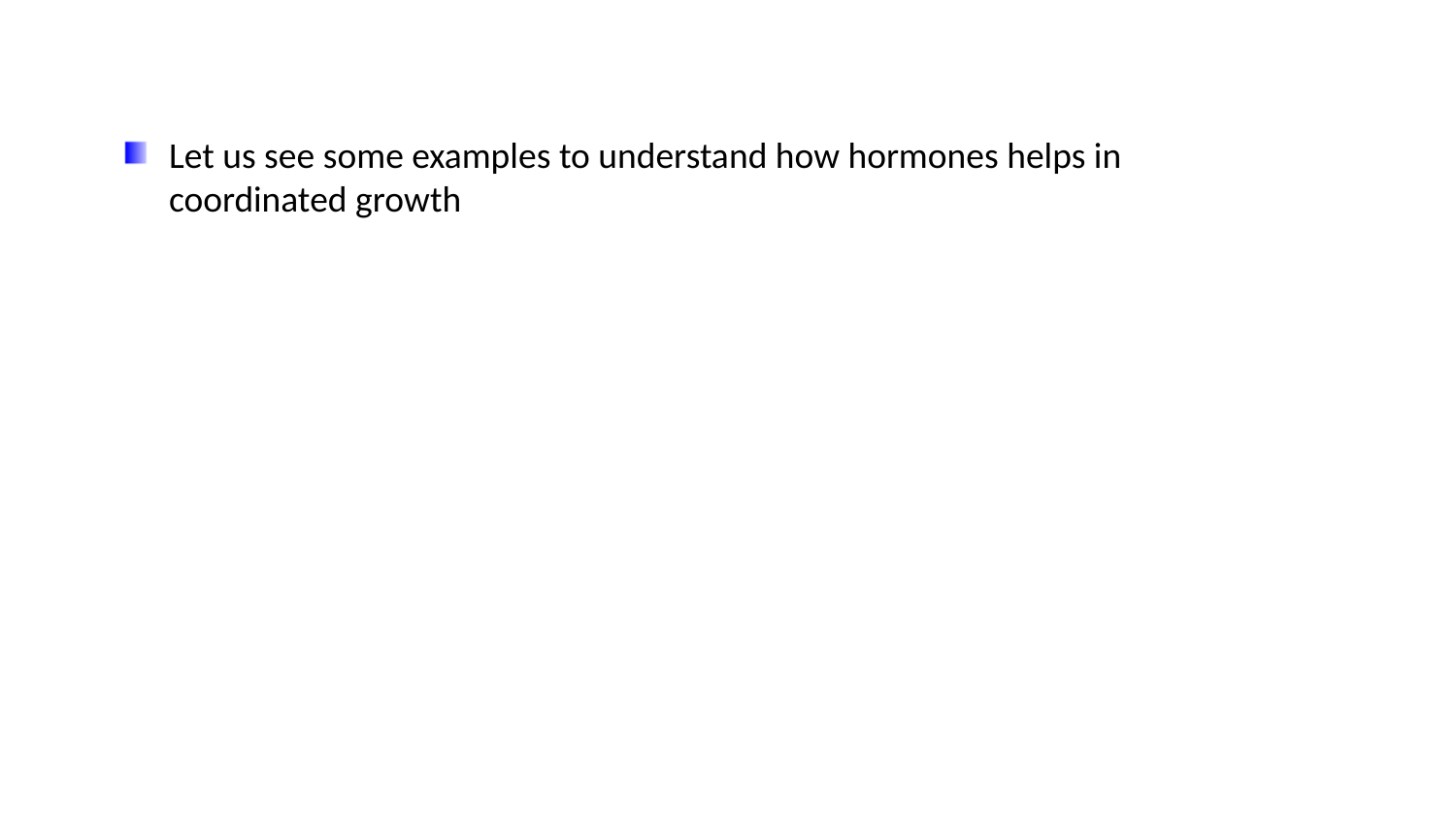

Let us see some examples to understand how hormones helps in coordinated growth